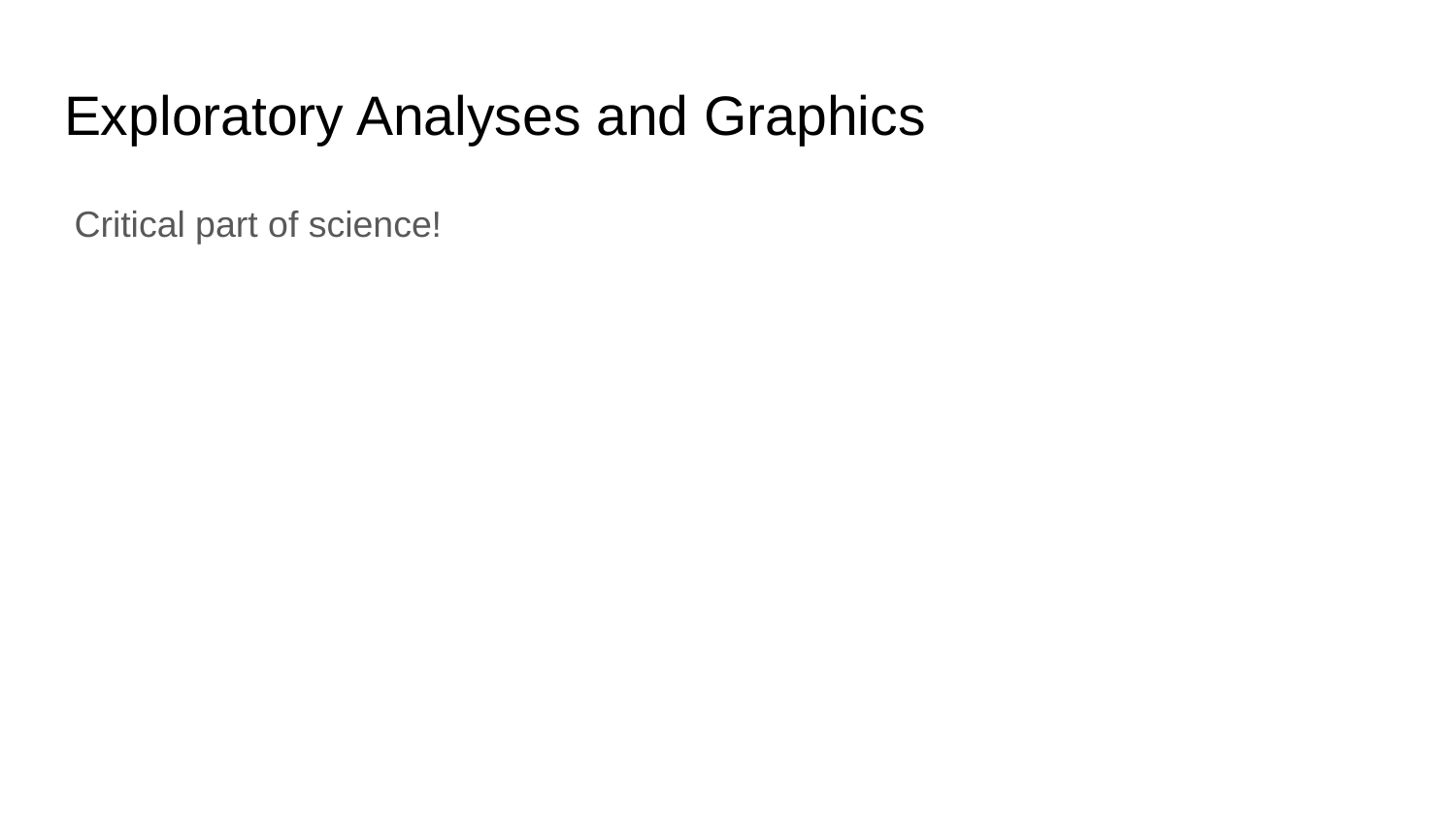

# Exploratory Analyses and Graphics
 Critical part of science!